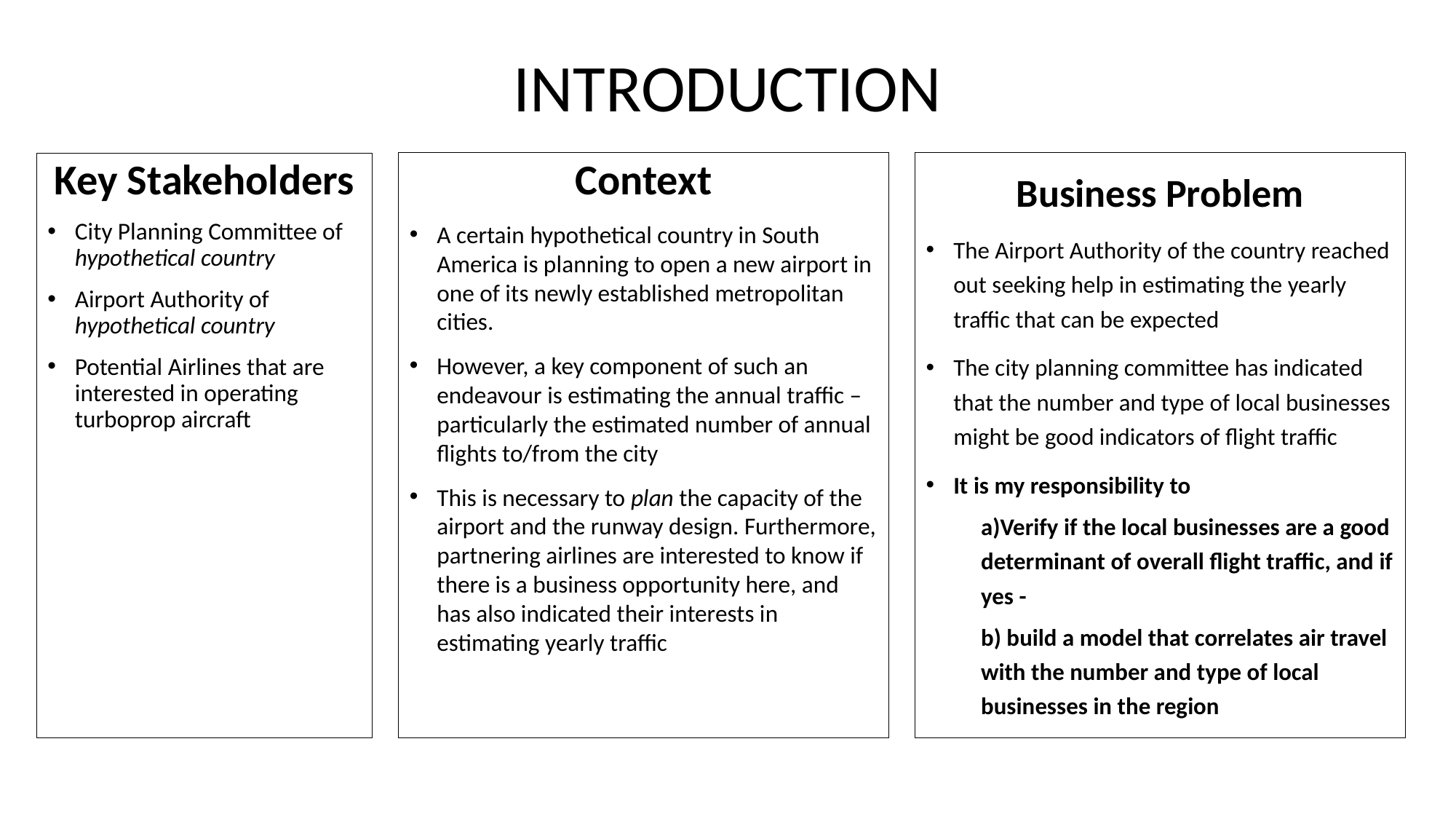

# INTRODUCTION
Key Stakeholders
City Planning Committee of hypothetical country
Airport Authority of hypothetical country
Potential Airlines that are interested in operating turboprop aircraft

Context
A certain hypothetical country in South America is planning to open a new airport in one of its newly established metropolitan cities.
However, a key component of such an endeavour is estimating the annual traffic – particularly the estimated number of annual flights to/from the city
This is necessary to plan the capacity of the airport and the runway design. Furthermore, partnering airlines are interested to know if there is a business opportunity here, and has also indicated their interests in estimating yearly traffic
Business Problem
The Airport Authority of the country reached out seeking help in estimating the yearly traffic that can be expected
The city planning committee has indicated that the number and type of local businesses might be good indicators of flight traffic
It is my responsibility to
a)Verify if the local businesses are a good determinant of overall flight traffic, and if yes -
b) build a model that correlates air travel with the number and type of local businesses in the region